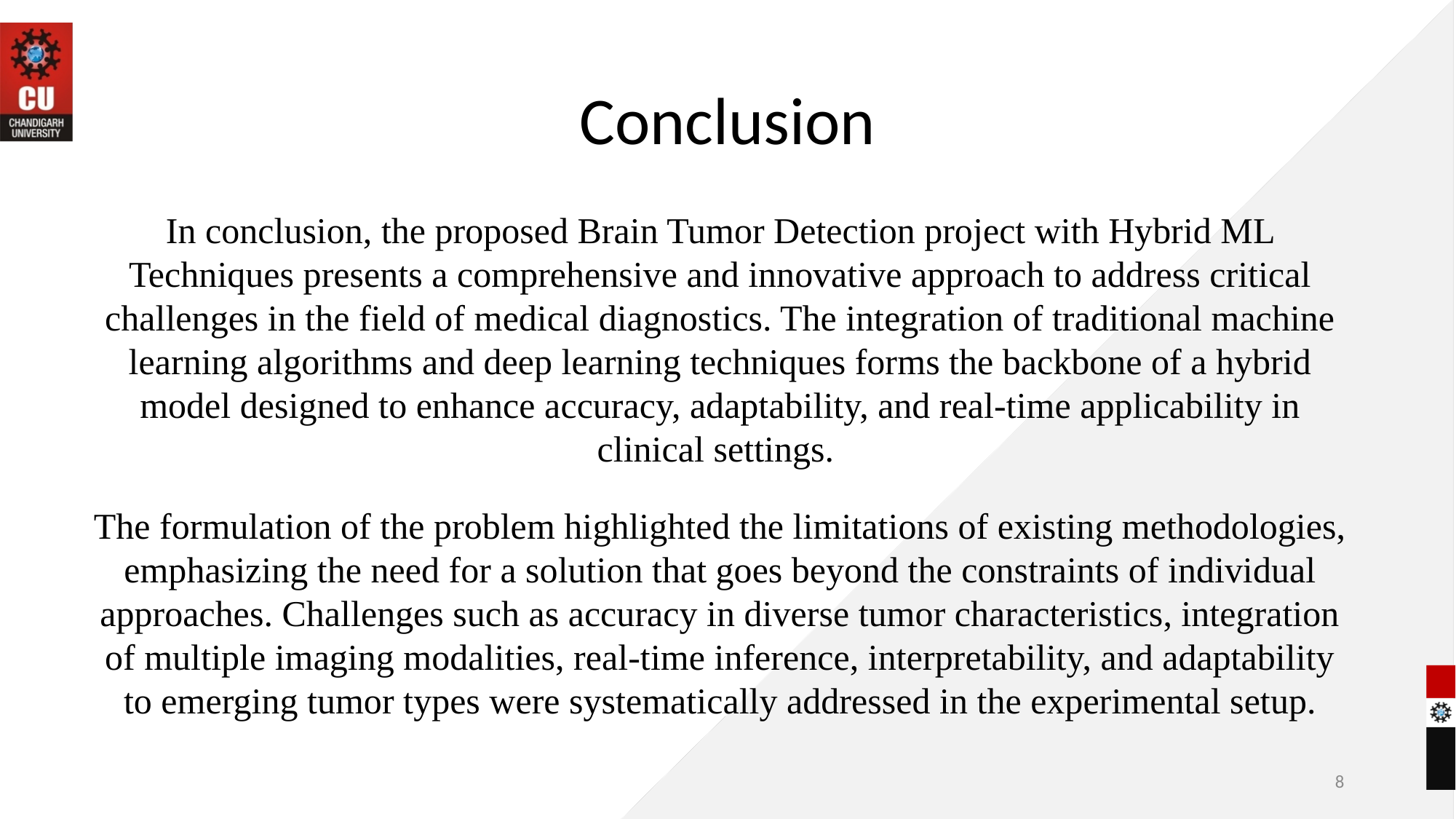

# Conclusion
In conclusion, the proposed Brain Tumor Detection project with Hybrid ML Techniques presents a comprehensive and innovative approach to address critical challenges in the field of medical diagnostics. The integration of traditional machine learning algorithms and deep learning techniques forms the backbone of a hybrid model designed to enhance accuracy, adaptability, and real-time applicability in clinical settings.
The formulation of the problem highlighted the limitations of existing methodologies, emphasizing the need for a solution that goes beyond the constraints of individual approaches. Challenges such as accuracy in diverse tumor characteristics, integration of multiple imaging modalities, real-time inference, interpretability, and adaptability to emerging tumor types were systematically addressed in the experimental setup.

8